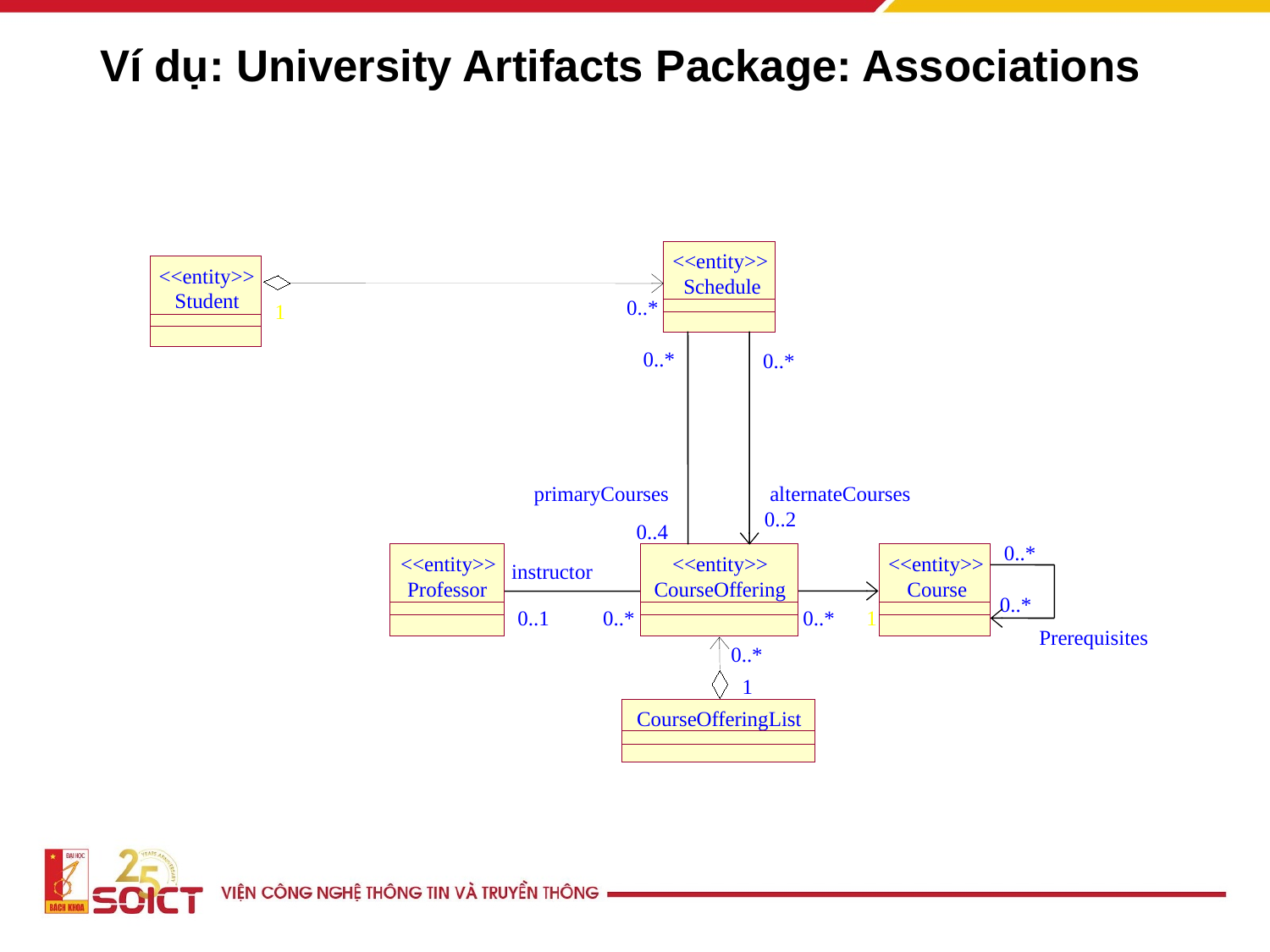

# Ví dụ: University Artifacts Package: Associations

<<entity>>
Schedule

<<entity>>
Student

0..*
1

0..*
0..*
primaryCourses
alternateCourses
0..2
0..4
0..*

<<entity>>
<<entity>>
<<entity>>
instructor

Professor
CourseOffering
Course

0..*

0..1
0..*
0..*
1

Prerequisites

0..*

1

CourseOfferingList